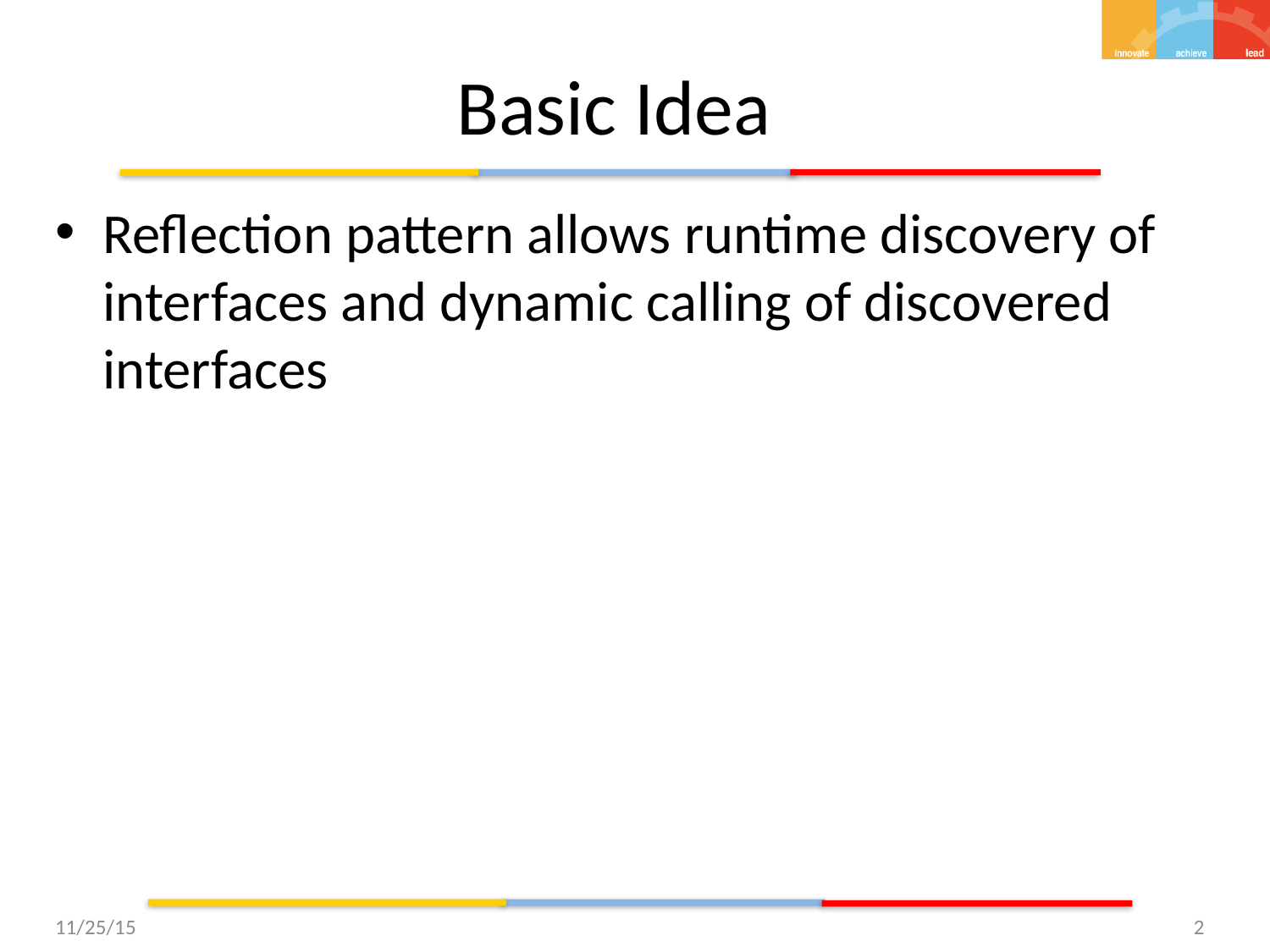

# Basic Idea
Reflection pattern allows runtime discovery of interfaces and dynamic calling of discovered interfaces

11/25/15
2